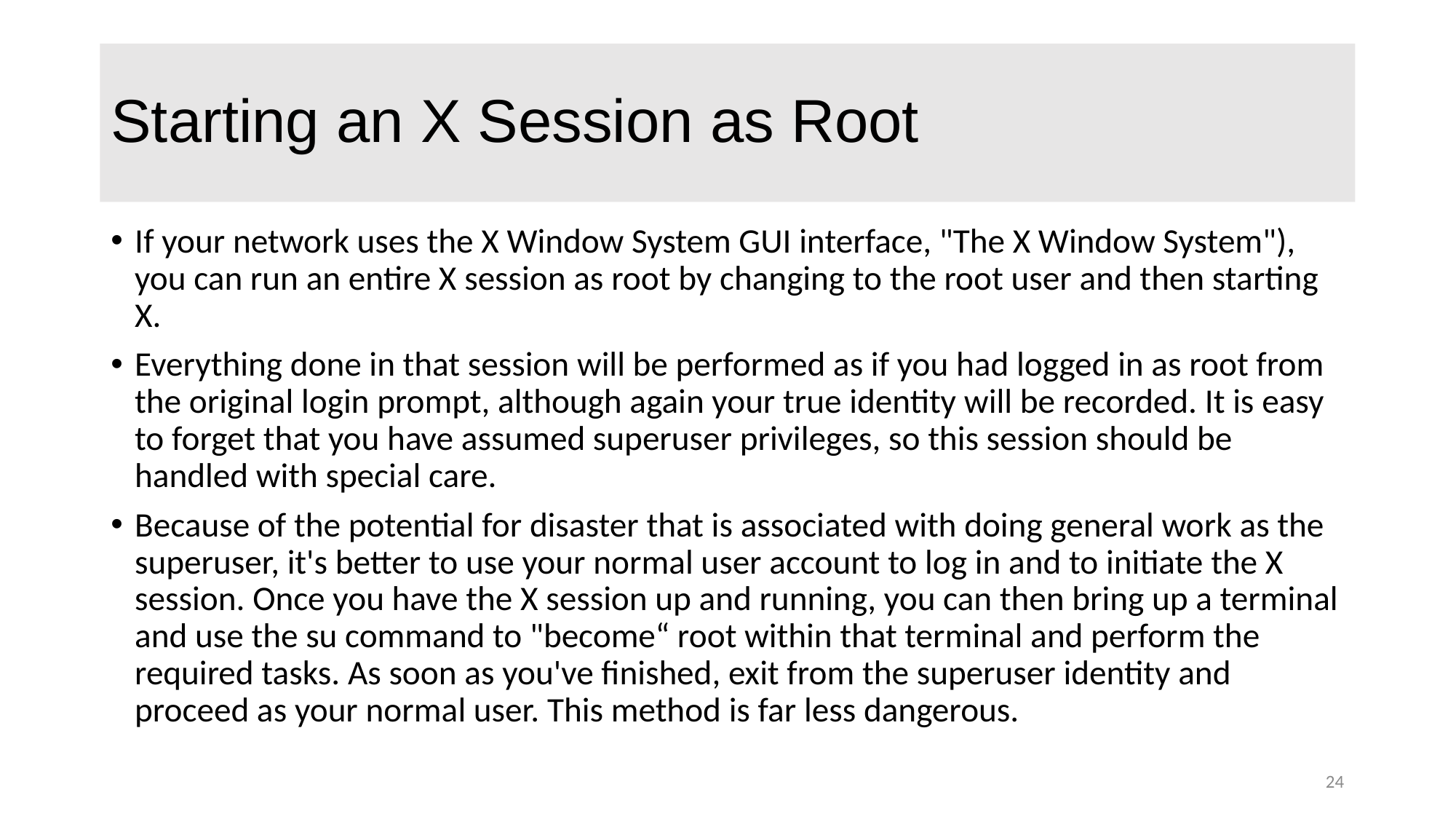

# Starting an X Session as Root
If your network uses the X Window System GUI interface, "The X Window System"), you can run an entire X session as root by changing to the root user and then starting X.
Everything done in that session will be performed as if you had logged in as root from the original login prompt, although again your true identity will be recorded. It is easy to forget that you have assumed superuser privileges, so this session should be handled with special care.
Because of the potential for disaster that is associated with doing general work as the superuser, it's better to use your normal user account to log in and to initiate the X session. Once you have the X session up and running, you can then bring up a terminal and use the su command to "become“ root within that terminal and perform the required tasks. As soon as you've finished, exit from the superuser identity and proceed as your normal user. This method is far less dangerous.
24